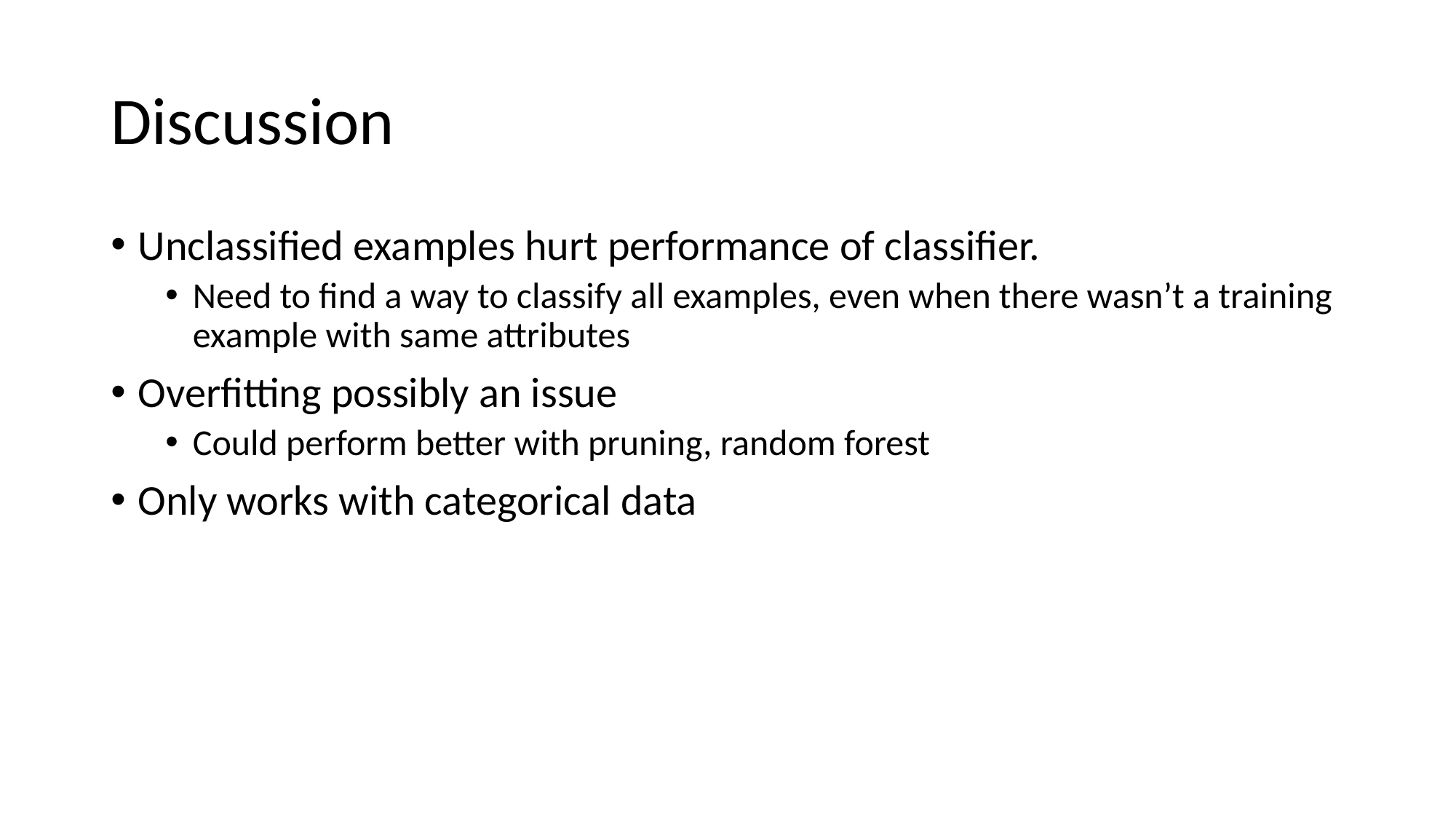

# Discussion
Unclassified examples hurt performance of classifier.
Need to find a way to classify all examples, even when there wasn’t a training example with same attributes
Overfitting possibly an issue
Could perform better with pruning, random forest
Only works with categorical data